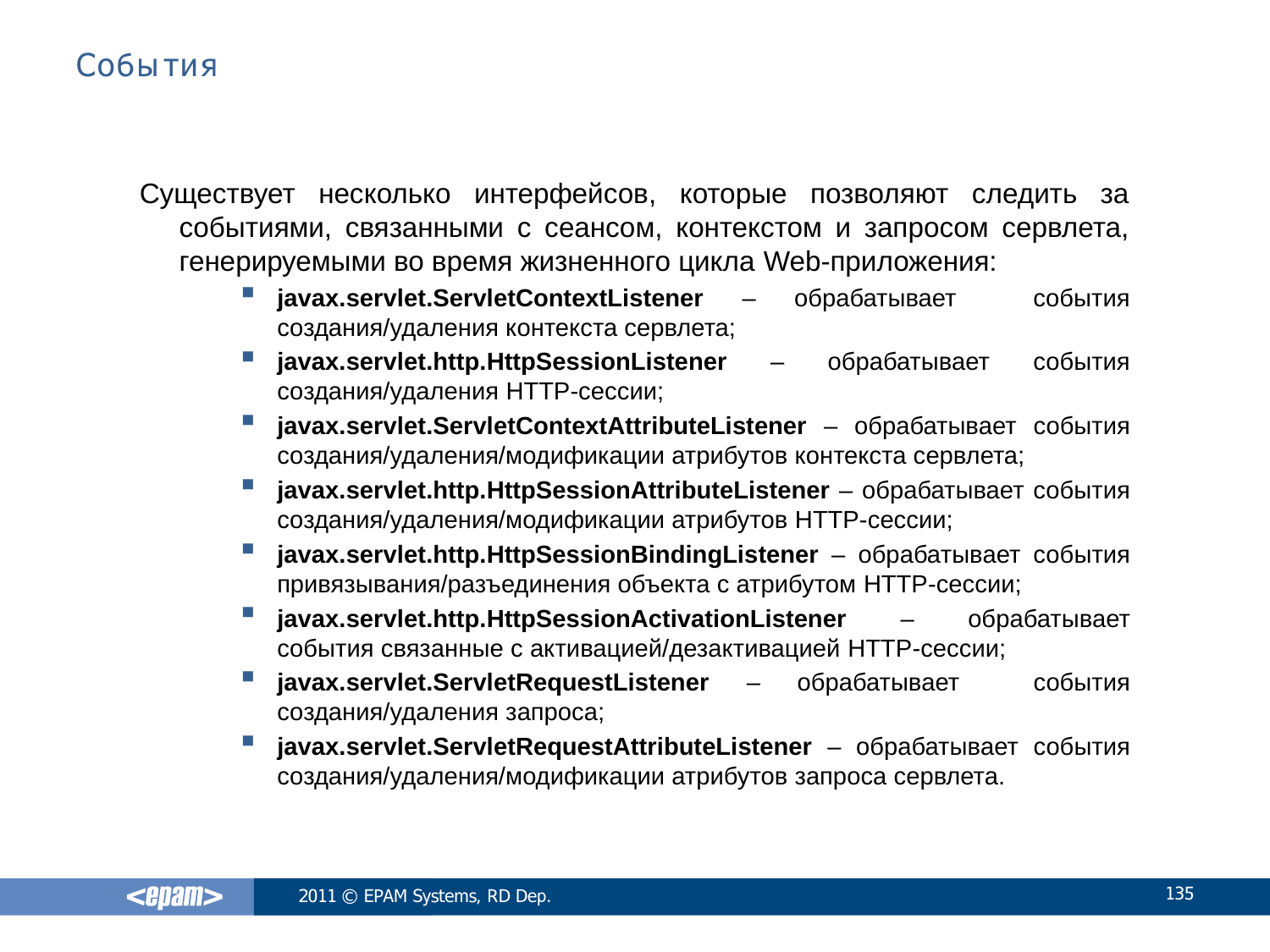

# События
Существует несколько интерфейсов, которые позволяют следить за событиями, связанными с сеансом, контекстом и запросом сервлета, генерируемыми во время жизненного цикла Web-приложения:
javax.servlet.ServletContextListener – обрабатывает  события создания/удаления контекста сервлета;
javax.servlet.http.HttpSessionListener – обрабатывает события создания/удаления HTTP-сессии;
javax.servlet.ServletContextAttributeListener – обрабатывает события создания/удаления/модификации атрибутов контекста сервлета;
javax.servlet.http.HttpSessionAttributeListener – обрабатывает события создания/удаления/модификации атрибутов HTTP-сессии;
javax.servlet.http.HttpSessionBindingListener – обраба­тывает события привязывания/разъединения объекта с атрибутом HTTP-сессии;
javax.servlet.http.HttpSessionActivationListener – обрабаты­вает события связанные с активацией/дезактивацией HTTP-сессии;
javax.servlet.ServletRequestListener – обрабатывает  события создания/удаления запроса;
javax.servlet.ServletRequestAttributeListener – обрабаты­вает события создания/удаления/модификации атрибутов запроса сервлета.

135
2011 © EPAM Systems, RD Dep.